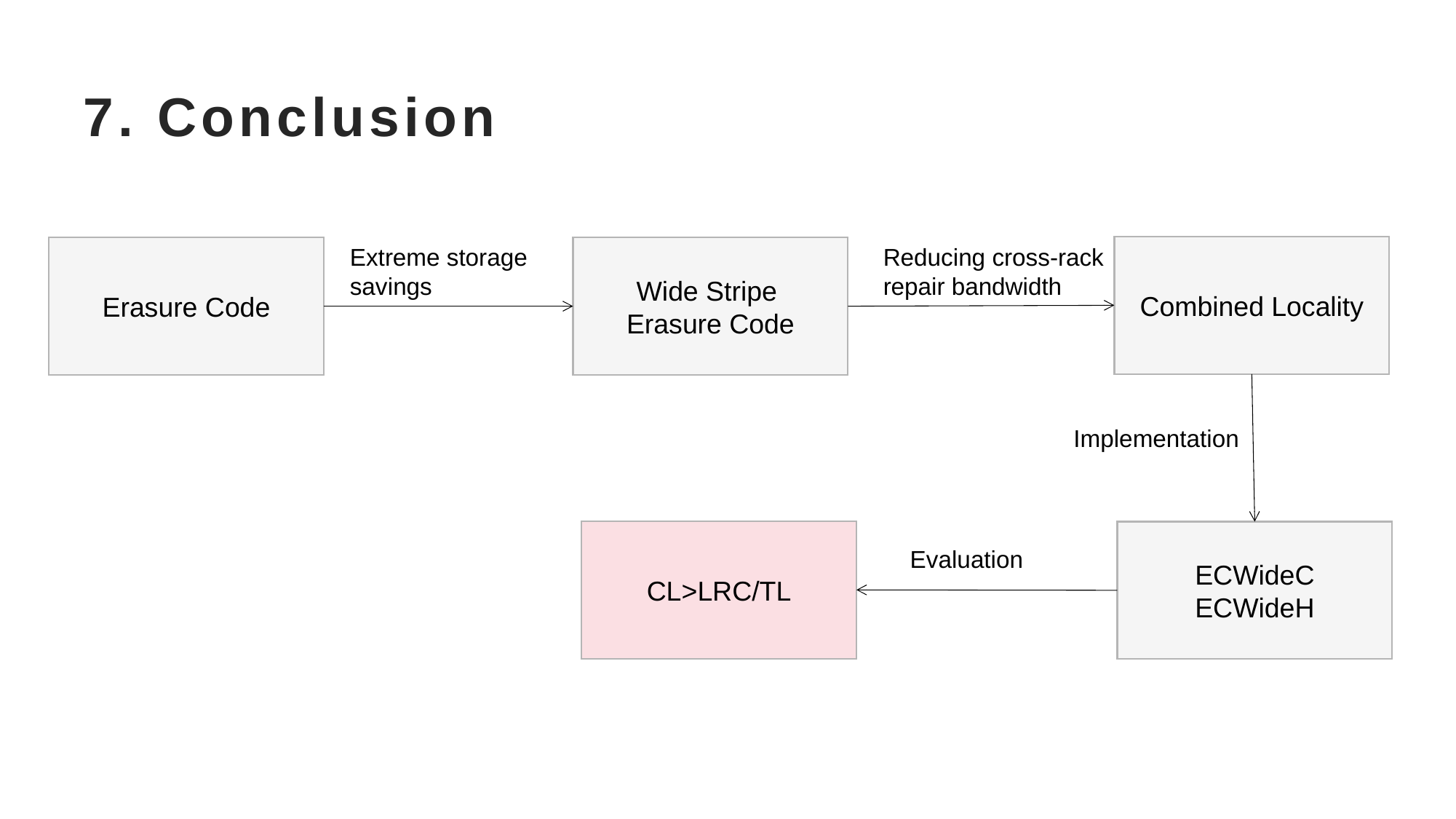

7. Conclusion
Extreme storage savings
Reducing cross-rack repair bandwidth
Combined Locality
Erasure Code
Wide Stripe
Erasure Code
Implementation
CL>LRC/TL
ECWideC
ECWideH
Evaluation